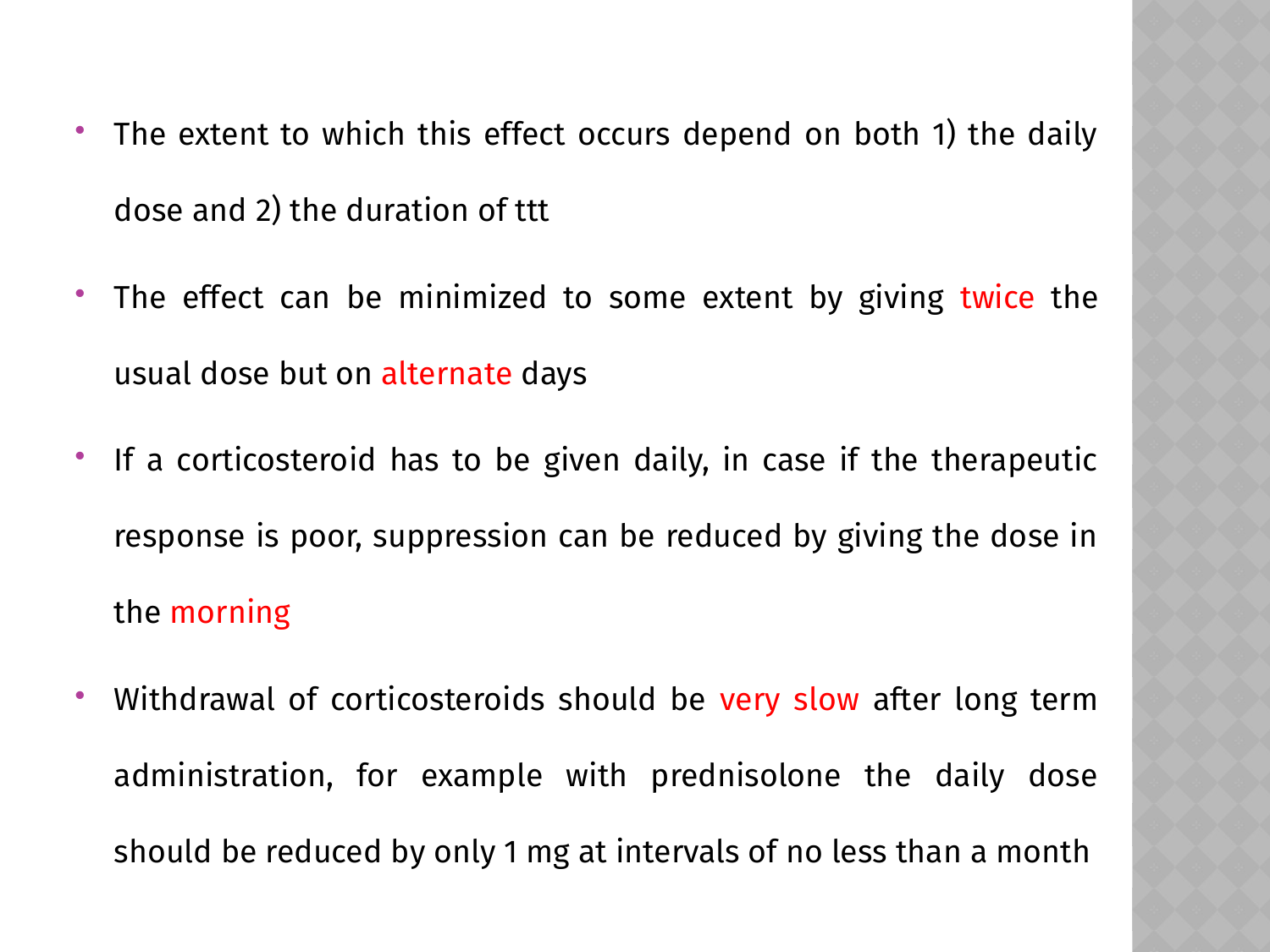

The extent to which this effect occurs depend on both 1) the daily dose and 2) the duration of ttt
The effect can be minimized to some extent by giving twice the usual dose but on alternate days
If a corticosteroid has to be given daily, in case if the therapeutic response is poor, suppression can be reduced by giving the dose in the morning
Withdrawal of corticosteroids should be very slow after long term administration, for example with prednisolone the daily dose should be reduced by only 1 mg at intervals of no less than a month